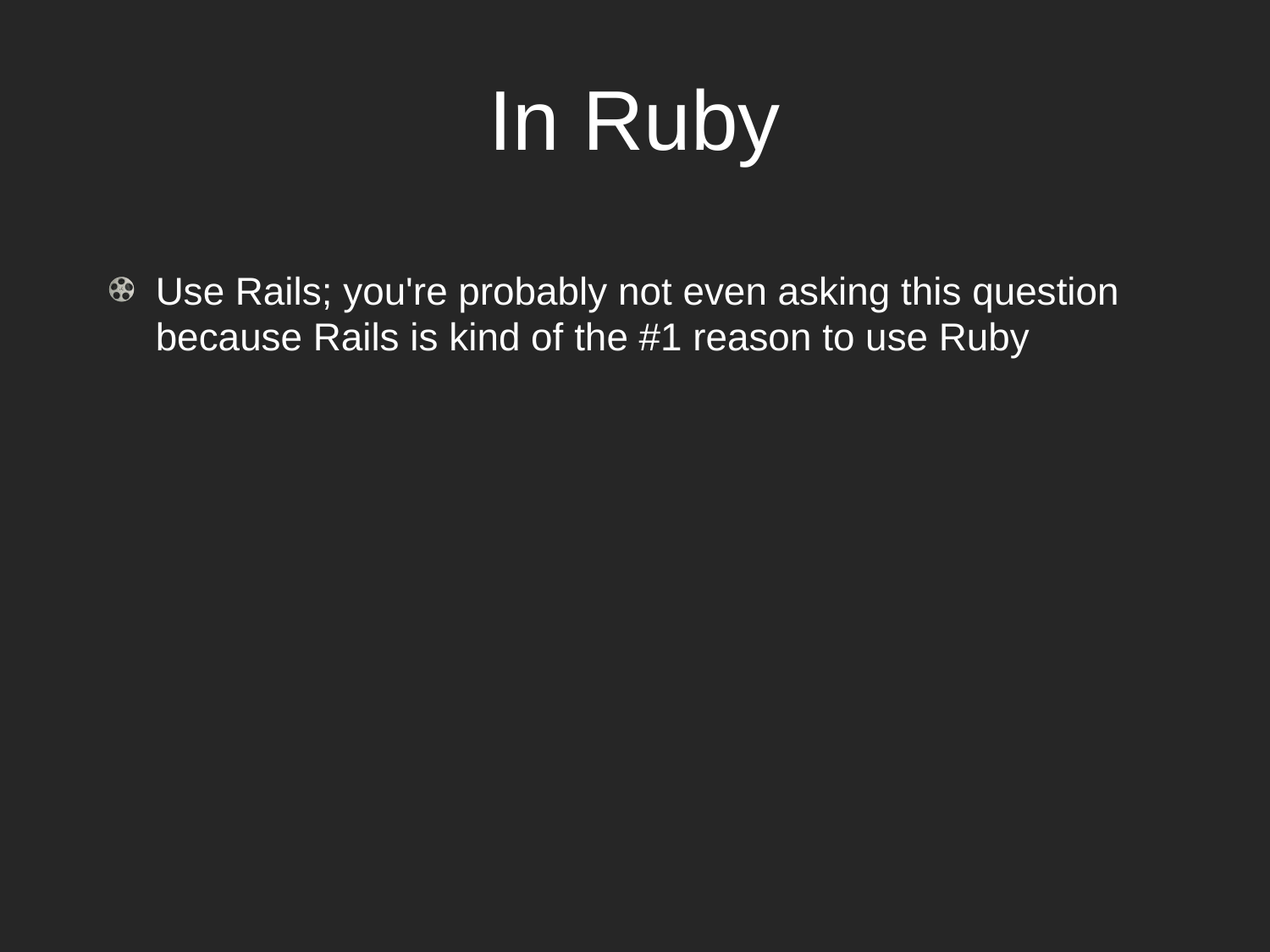

# In Ruby
Use Rails; you're probably not even asking this question because Rails is kind of the #1 reason to use Ruby